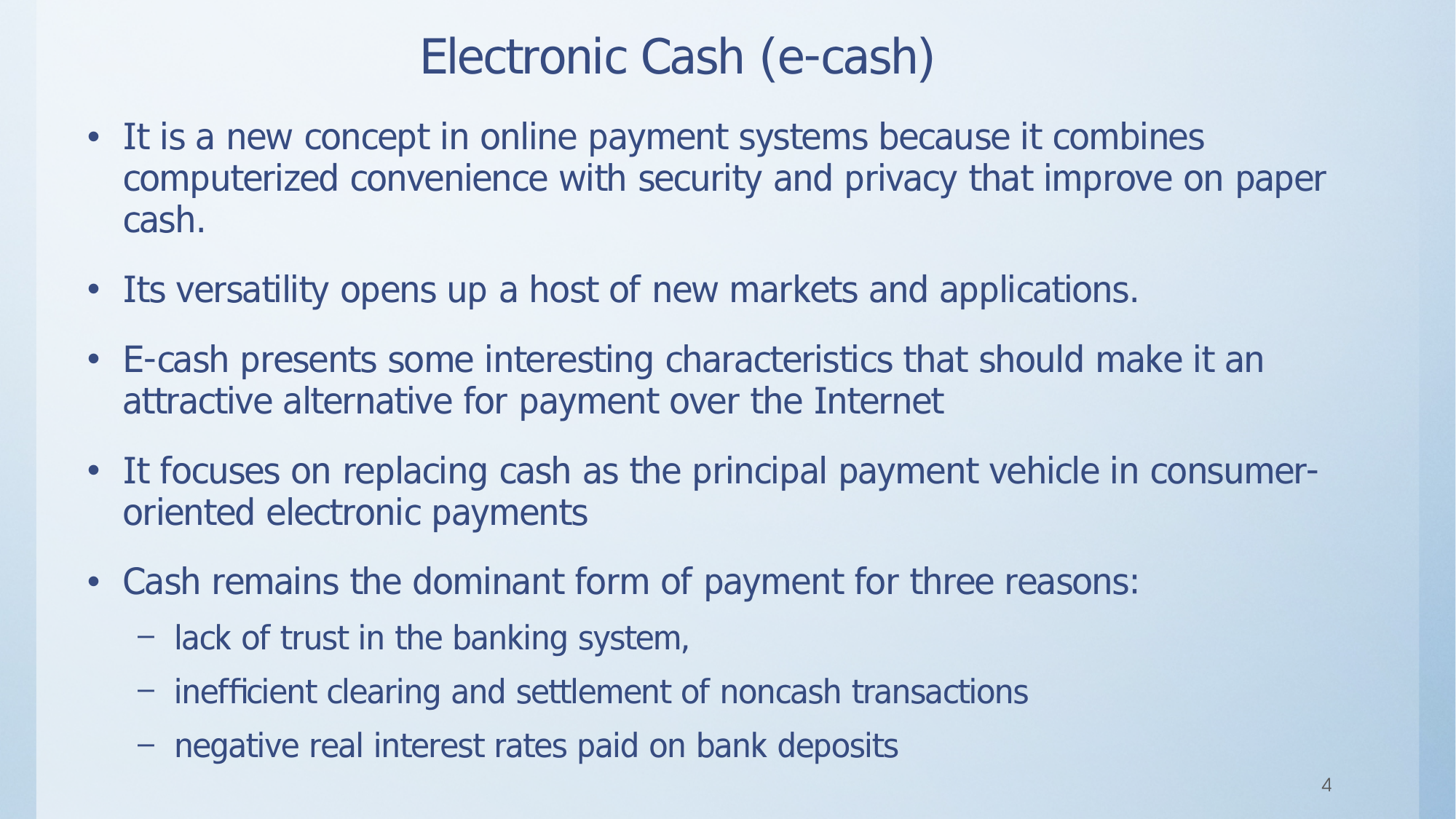

# Electronic Cash (e-cash)
It is a new concept in online payment systems because it combines computerized convenience with security and privacy that improve on paper cash.
Its versatility opens up a host of new markets and applications.
E-cash presents some interesting characteristics that should make it an attractive alternative for payment over the Internet
It focuses on replacing cash as the principal payment vehicle in consumer-oriented electronic payments
Cash remains the dominant form of payment for three reasons:
lack of trust in the banking system,
inefficient clearing and settlement of noncash transactions
negative real interest rates paid on bank deposits
4